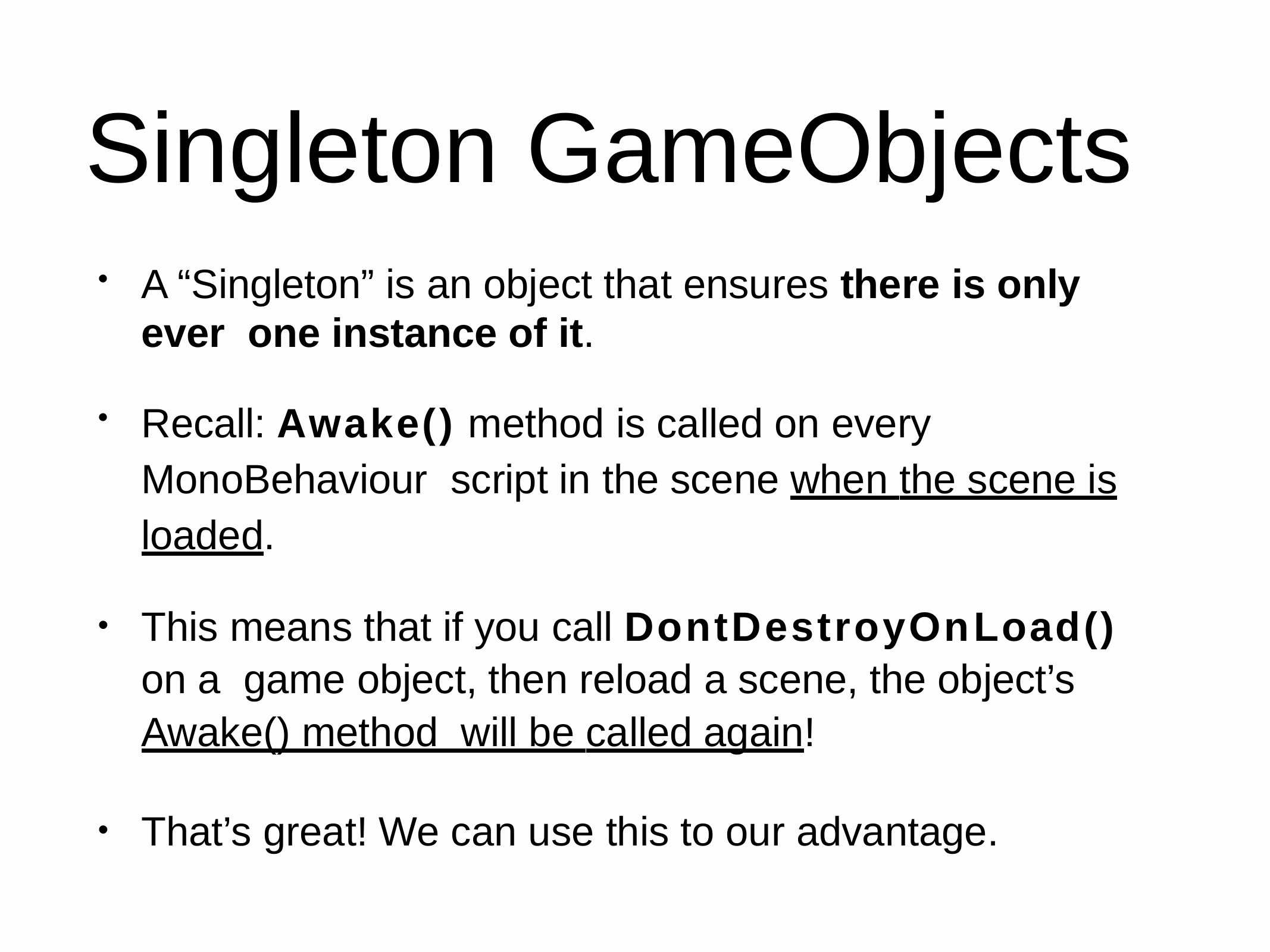

# Singleton GameObjects
A “Singleton” is an object that ensures there is only ever  one instance of it.
Recall: Awake() method is called on every MonoBehaviour  script in the scene when the scene is loaded.

This means that if you call DontDestroyOnLoad() on a  game object, then reload a scene, the object’s Awake() method  will be called again!

That’s great! We can use this to our advantage.